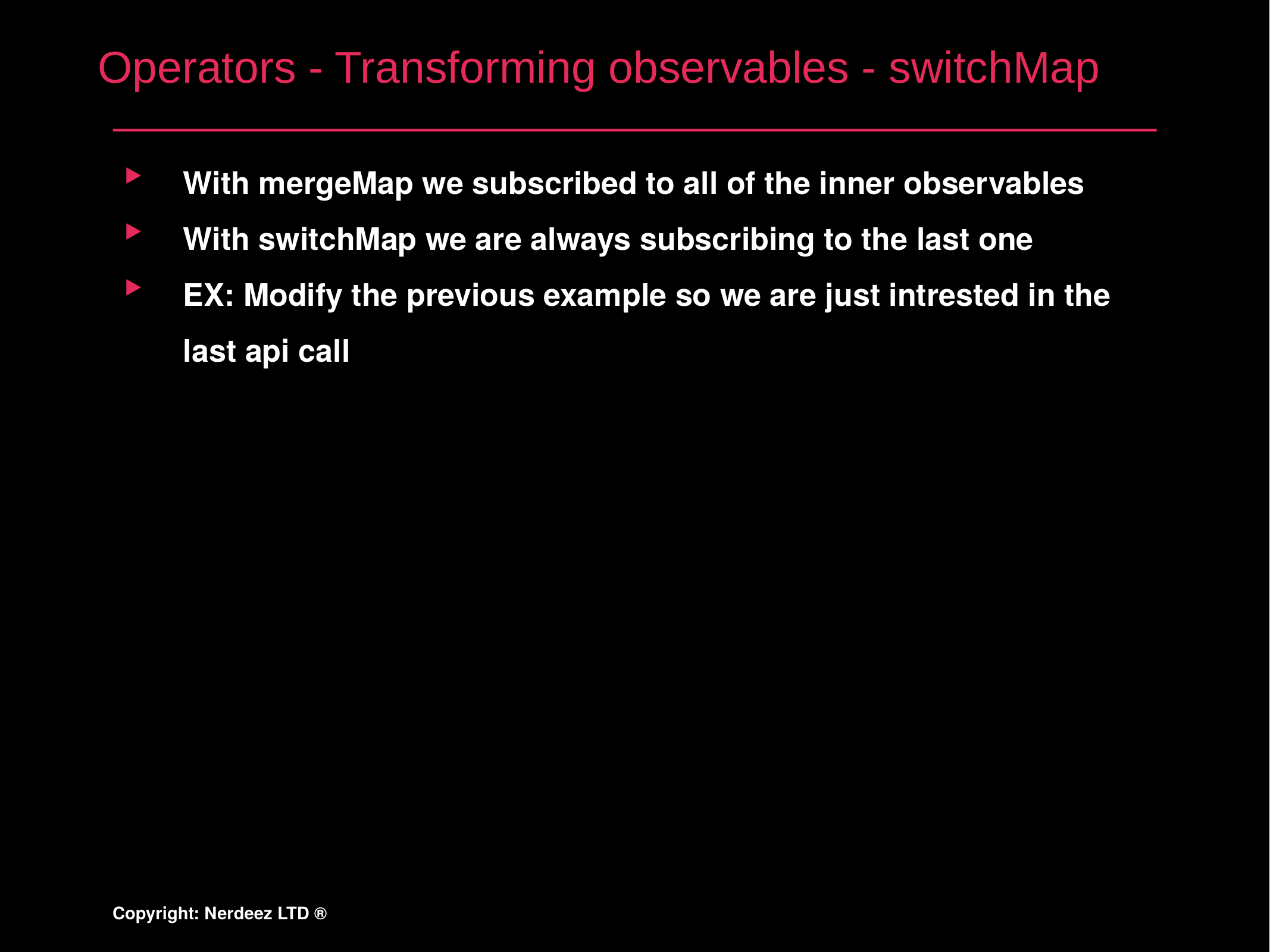

# Operators - Transforming observables - switchMap

With mergeMap we subscribed to all of the inner observables
With switchMap we are always subscribing to the last one
EX: Modify the previous example so we are just intrested in the last api call

Copyright: Nerdeez LTD ®